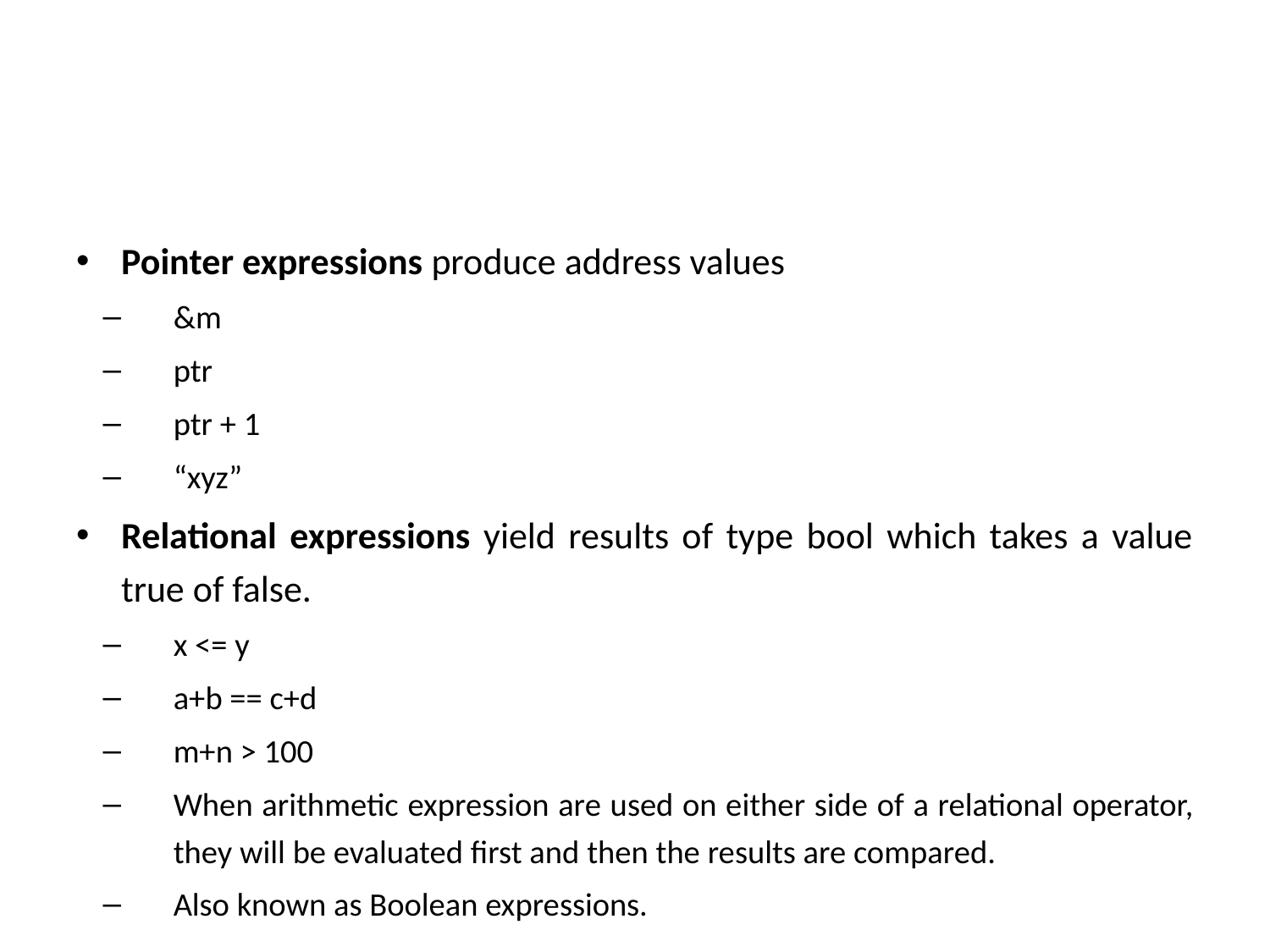

#
Pointer expressions produce address values
&m
ptr
ptr + 1
“xyz”
Relational expressions yield results of type bool which takes a value true of false.
x <= y
a+b == c+d
m+n > 100
When arithmetic expression are used on either side of a relational operator, they will be evaluated first and then the results are compared.
Also known as Boolean expressions.